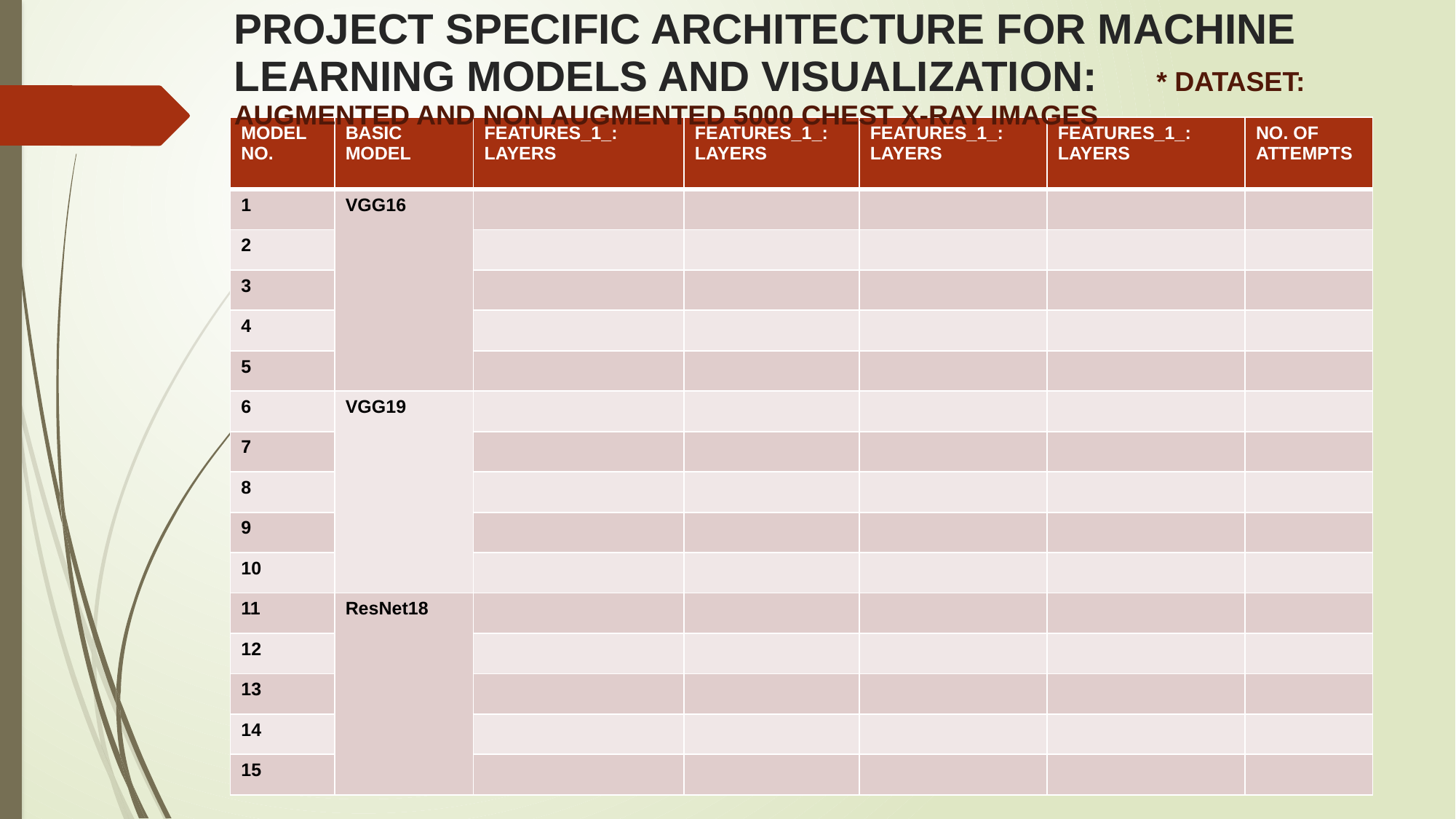

PROJECT SPECIFIC ARCHITECTURE FOR MACHINE LEARNING MODELS AND VISUALIZATION:     * DATASET: AUGMENTED AND NON AUGMENTED 5000 CHEST X-RAY IMAGES
| MODEL NO. | BASIC MODEL | FEATURES\_1\_: LAYERS | FEATURES\_1\_: LAYERS | FEATURES\_1\_: LAYERS | FEATURES\_1\_: LAYERS | NO. OF ATTEMPTS |
| --- | --- | --- | --- | --- | --- | --- |
| 1 | VGG16 |  |  |  |  |  |
| 2 |  |  |  |  |  |  |
| 3 |  |  |  |  |  |  |
| 4 |  |  |  |  |  |  |
| 5 |  |  |  |  |  |  |
| 6 | VGG19 |  |  |  |  |  |
| 7 |  |  |  |  |  |  |
| 8 |  |  |  |  |  |  |
| 9 |  |  |  |  |  |  |
| 10 |  |  |  |  |  |  |
| 11 | ResNet18 |  |  |  |  |  |
| 12 |  |  |  |  |  |  |
| 13 |  |  |  |  |  |  |
| 14 |  |  |  |  |  |  |
| 15 |  |  |  |  |  |  |